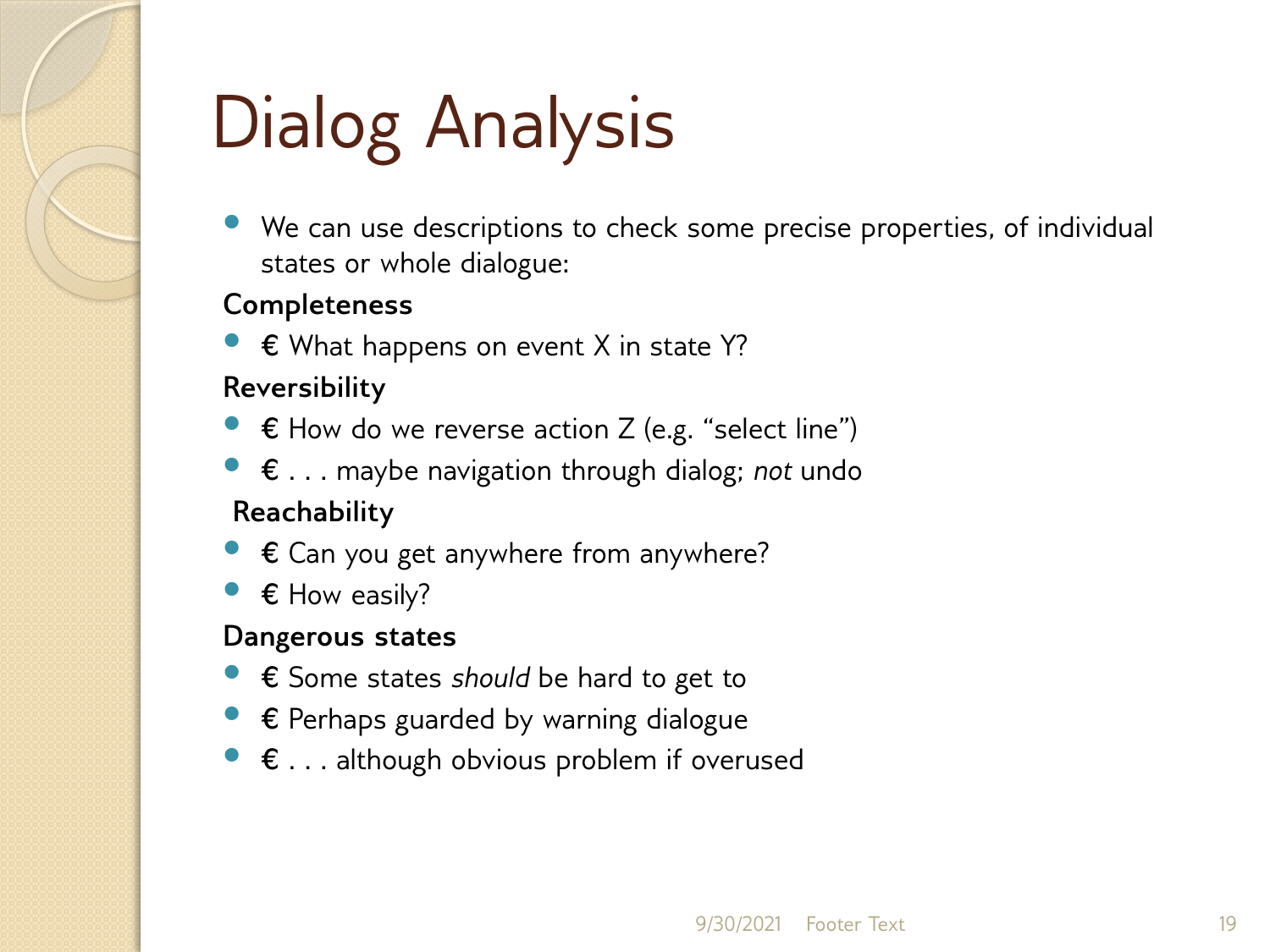

# Dialog Analysis
We can use descriptions to check some precise properties, of individual states or whole dialogue:
Completeness
€ What happens on event X in state Y?
Reversibility
€ How do we reverse action Z (e.g. “select line”)
€ . . . maybe navigation through dialog; not undo
 Reachability
€ Can you get anywhere from anywhere?
€ How easily?
Dangerous states
€ Some states should be hard to get to
€ Perhaps guarded by warning dialogue
€ . . . although obvious problem if overused

9/30/2021
Footer Text
19